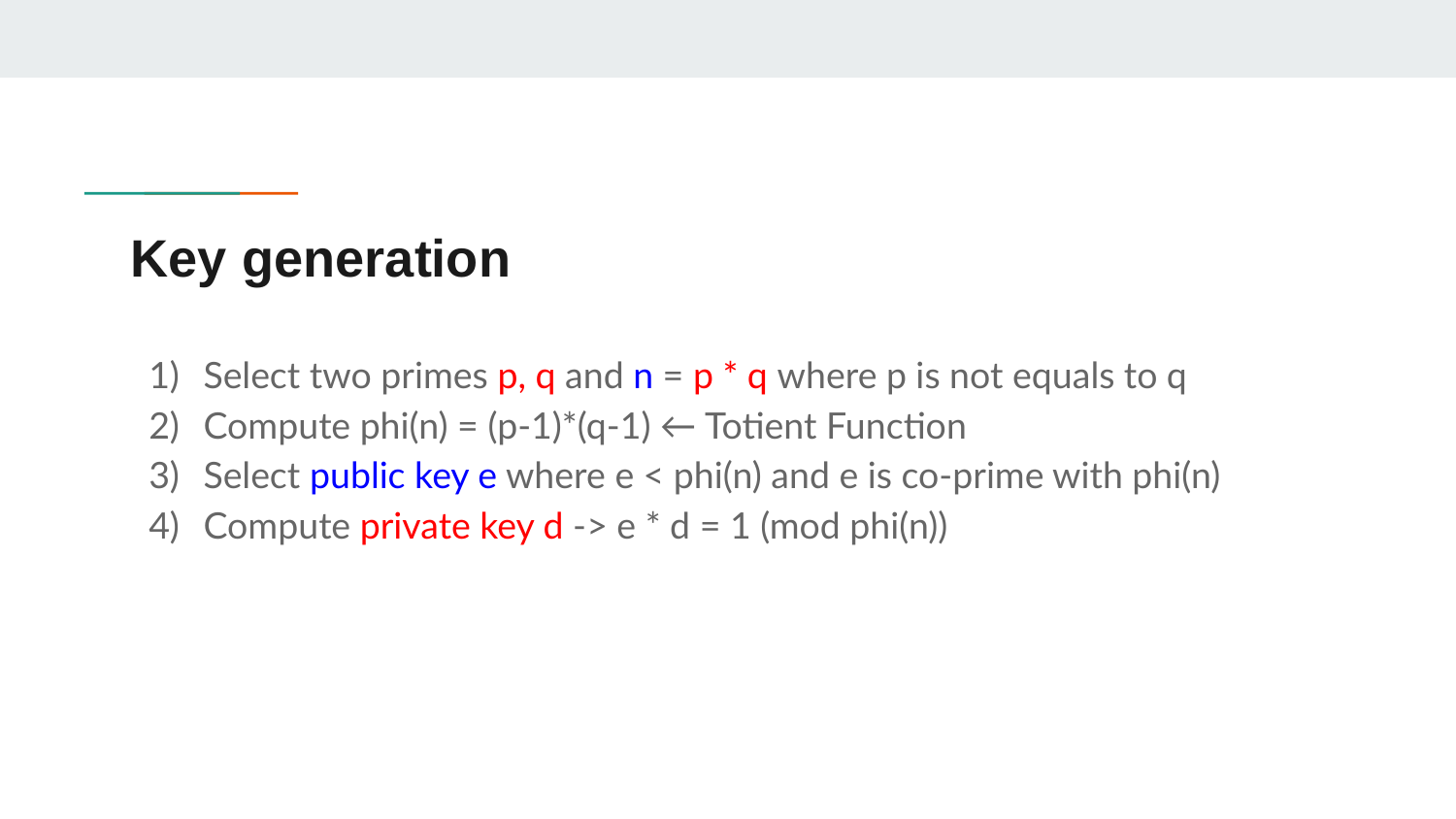

# Key generation
Select two primes p, q and n = p * q where p is not equals to q
Compute phi(n) = (p-1)*(q-1) ← Totient Function
Select public key e where e < phi(n) and e is co-prime with phi(n)
Compute private key d -> e * d = 1 (mod phi(n))